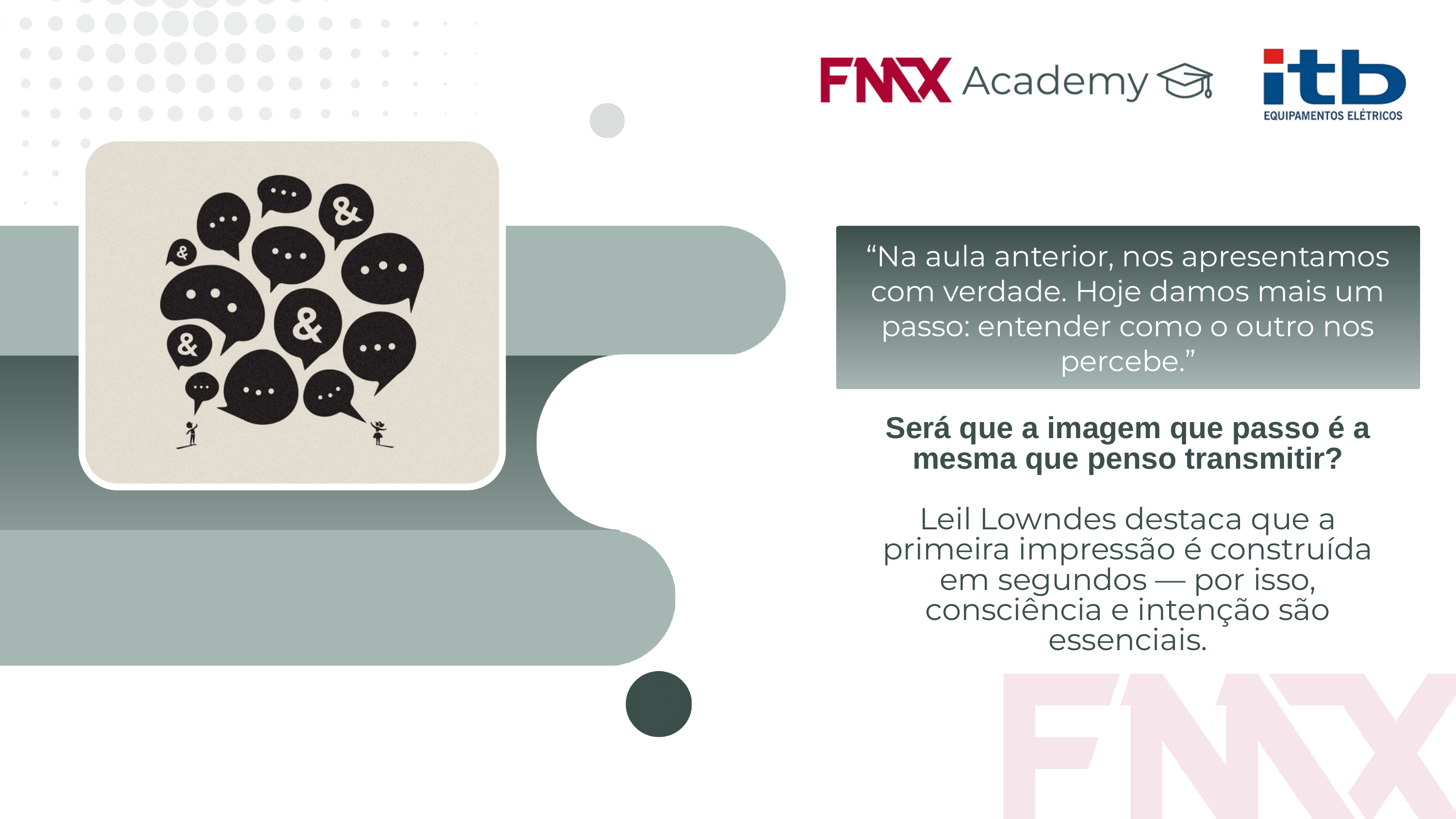

“Na aula anterior, nos apresentamos com verdade. Hoje damos mais um passo: entender como o outro nos percebe.”
Será que a imagem que passo é a mesma que penso transmitir?

Leil Lowndes destaca que a primeira impressão é construída em segundos — por isso, consciência e intenção são essenciais.